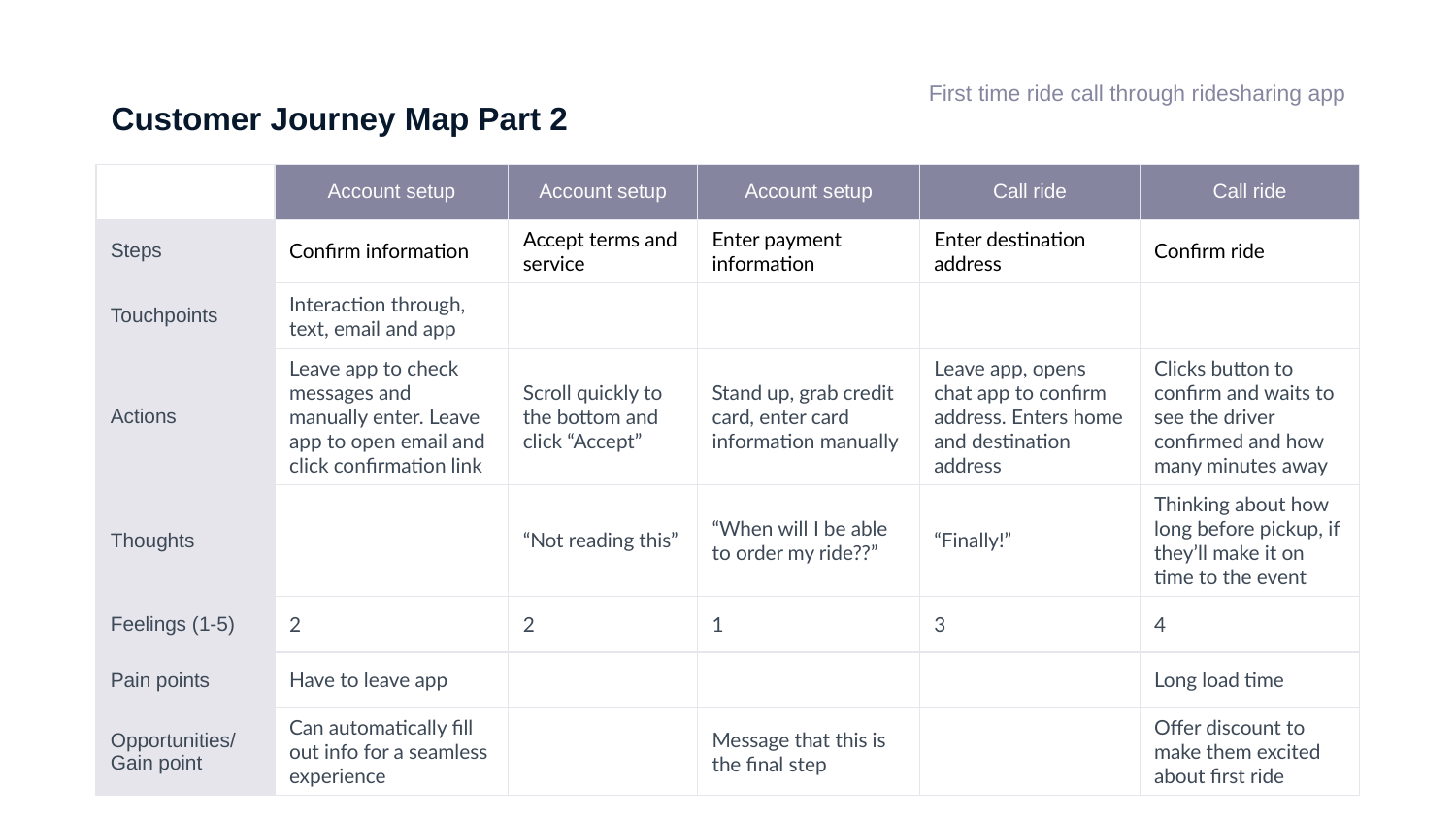

First time ride call through ridesharing app
# Customer Journey Map Part 2
|  | Account setup | Account setup | Account setup | Call ride | Call ride |
| --- | --- | --- | --- | --- | --- |
| Steps | Confirm information | Accept terms and service | Enter payment information | Enter destination address | Confirm ride |
| Touchpoints | Interaction through, text, email and app |  |  |  |  |
| Actions | Leave app to check messages and manually enter. Leave app to open email and click confirmation link | Scroll quickly to the bottom and click “Accept” | Stand up, grab credit card, enter card information manually | Leave app, opens chat app to confirm address. Enters home and destination address | Clicks button to confirm and waits to see the driver confirmed and how many minutes away |
| Thoughts |  | “Not reading this” | “When will I be able to order my ride??” | “Finally!” | Thinking about how long before pickup, if they’ll make it on time to the event |
| Feelings (1-5) | 2 | 2 | 1 | 3 | 4 |
| Pain points | Have to leave app |  |  |  | Long load time |
| Opportunities/Gain point | Can automatically fill out info for a seamless experience |  | Message that this is the final step |  | Offer discount to make them excited about first ride |